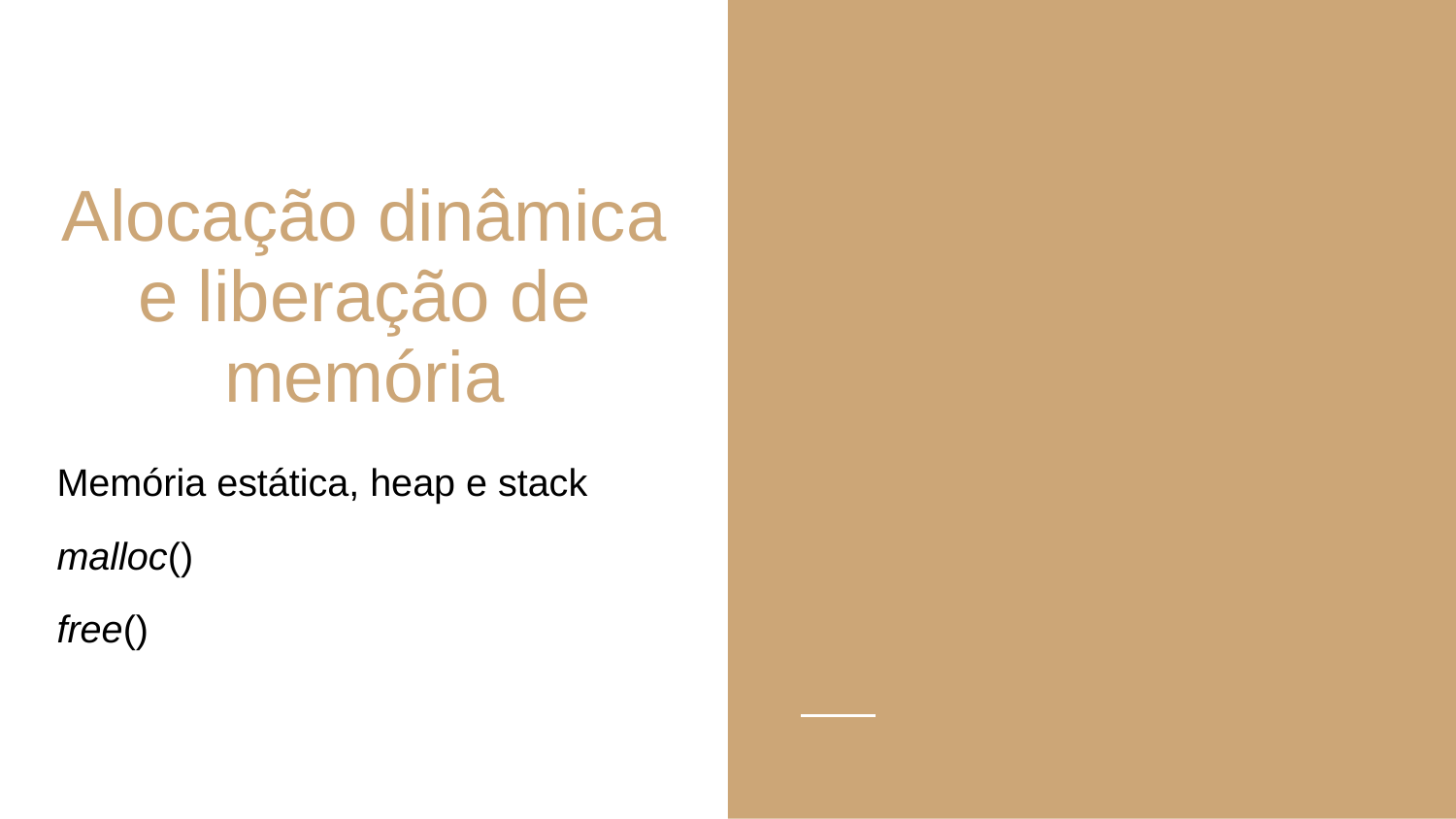

# Alocação dinâmica e liberação de memória
Memória estática, heap e stack
malloc()
free()